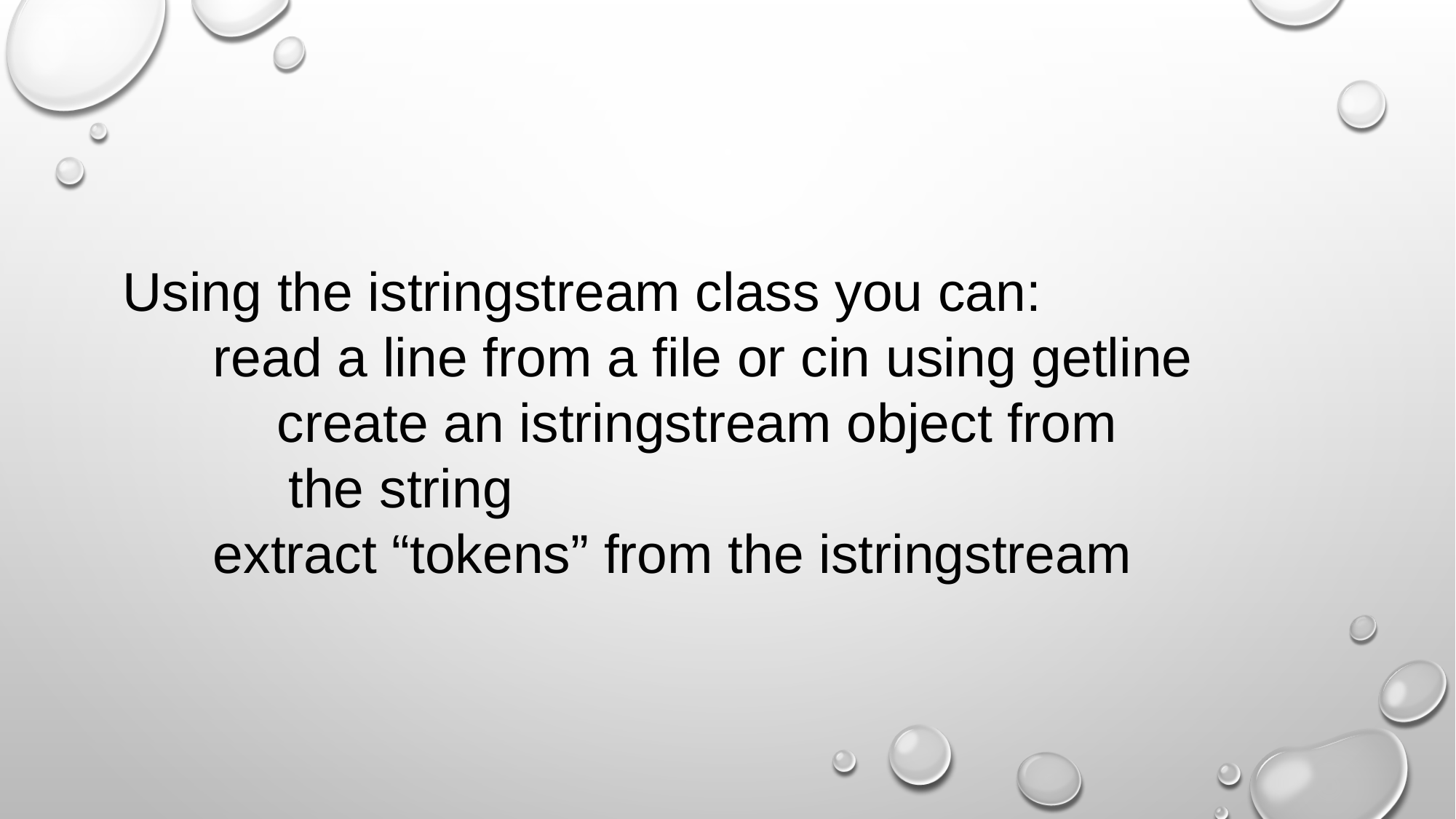

Using the istringstream class you can:
      read a line from a file or cin using getline
	   create an istringstream object from
           the string
      extract “tokens” from the istringstream